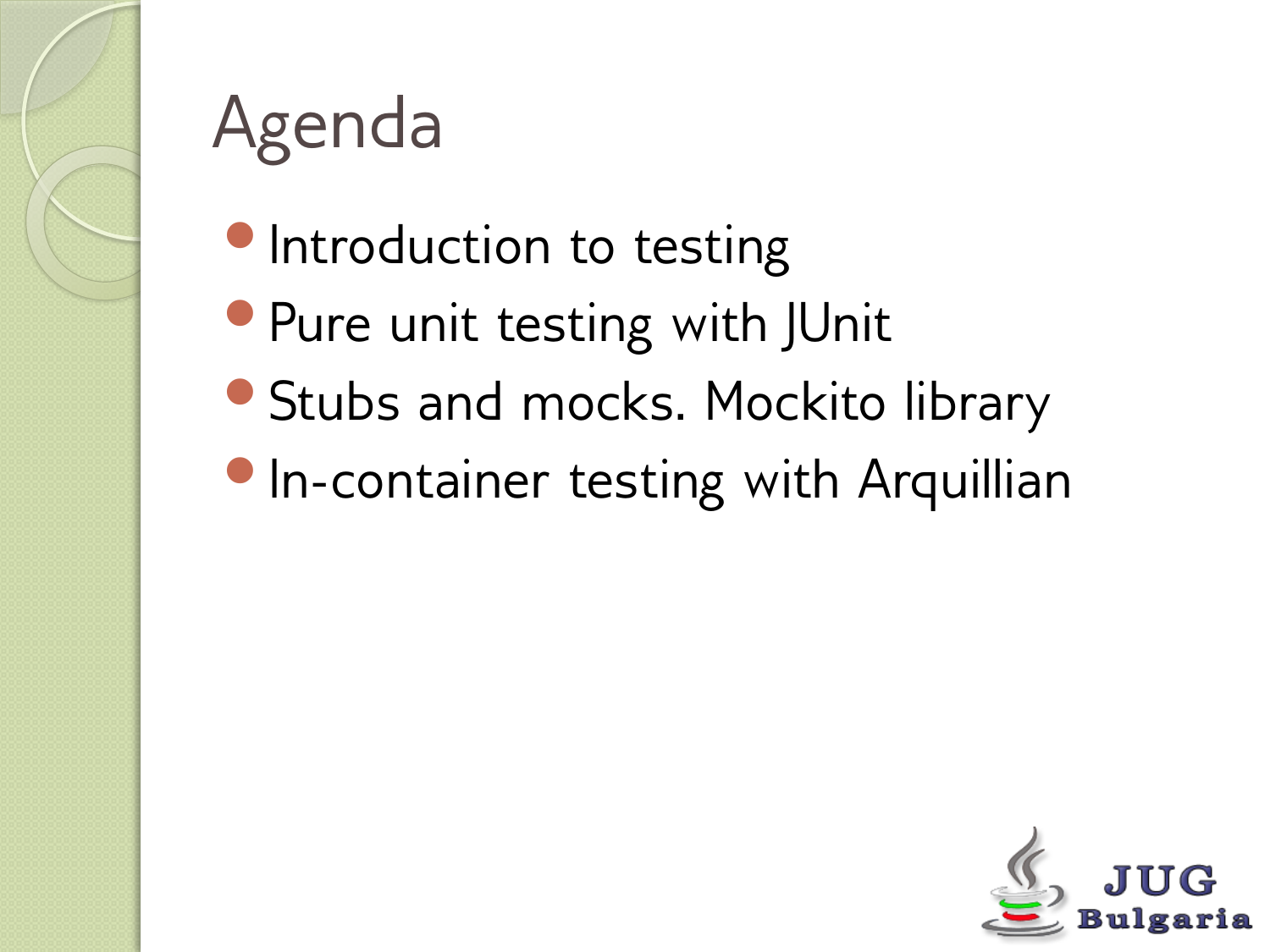

# Agenda
Introduction to testing
Pure unit testing with JUnit
Stubs and mocks. Mockito library
In-container testing with Arquillian